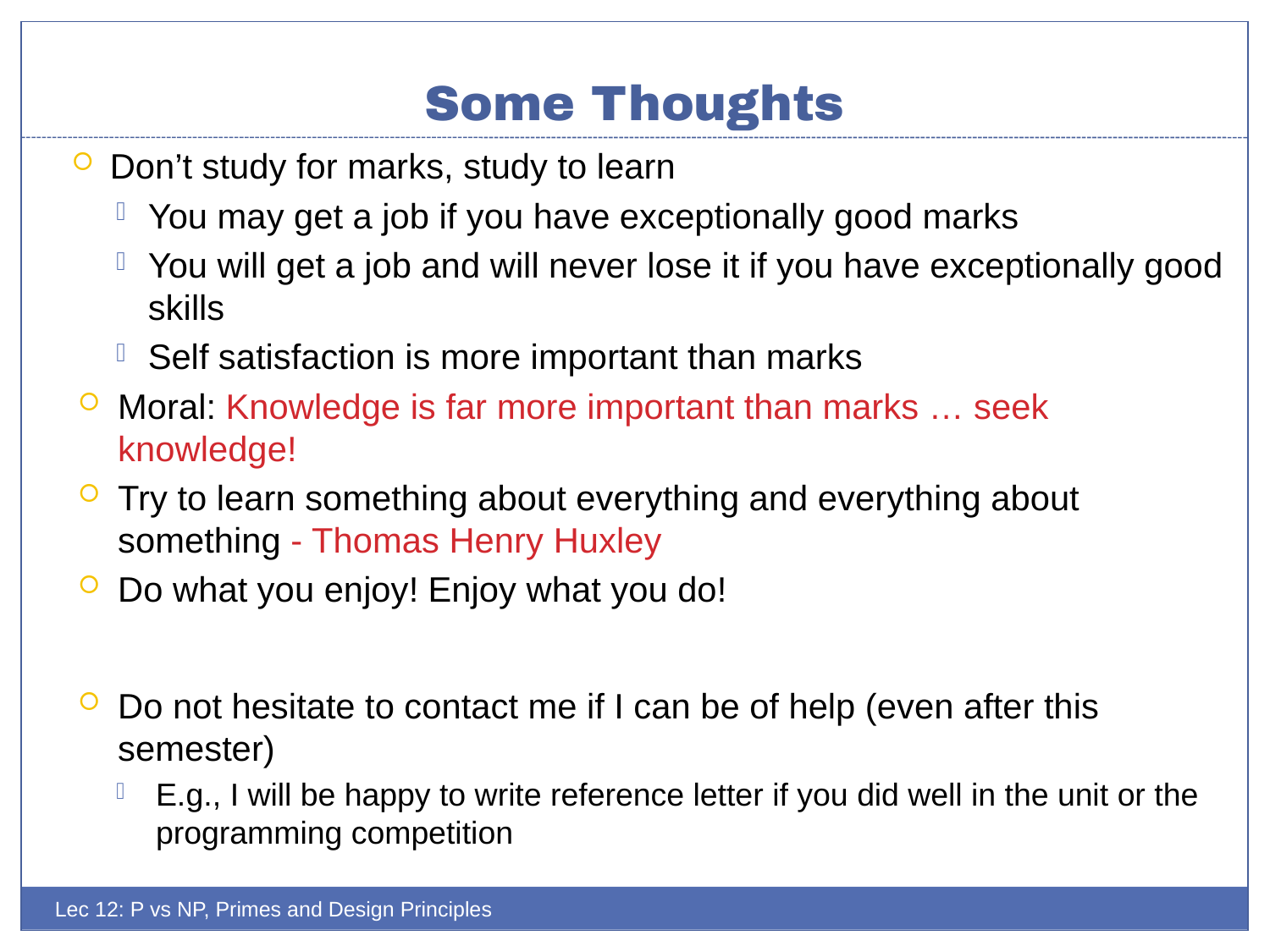

# Some Thoughts
Don’t study for marks, study to learn
You may get a job if you have exceptionally good marks
You will get a job and will never lose it if you have exceptionally good skills
Self satisfaction is more important than marks
Moral: Knowledge is far more important than marks … seek knowledge!
Try to learn something about everything and everything about something - Thomas Henry Huxley
Do what you enjoy! Enjoy what you do!

Do not hesitate to contact me if I can be of help (even after this semester)
E.g., I will be happy to write reference letter if you did well in the unit or the programming competition

Lec 12: P vs NP, Primes and Design Principles